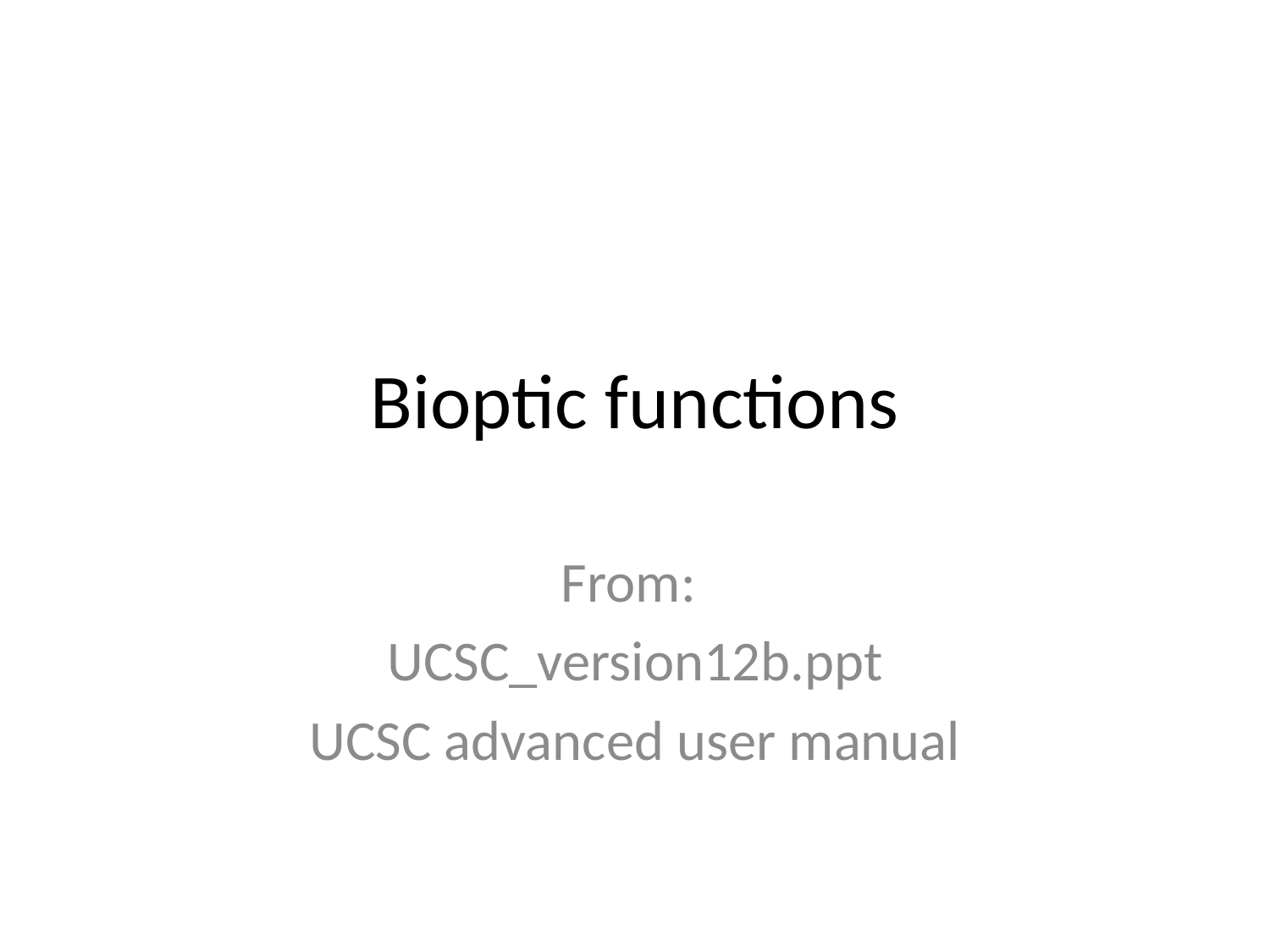

# Bioptic functions
From:
UCSC_version12b.ppt
UCSC advanced user manual